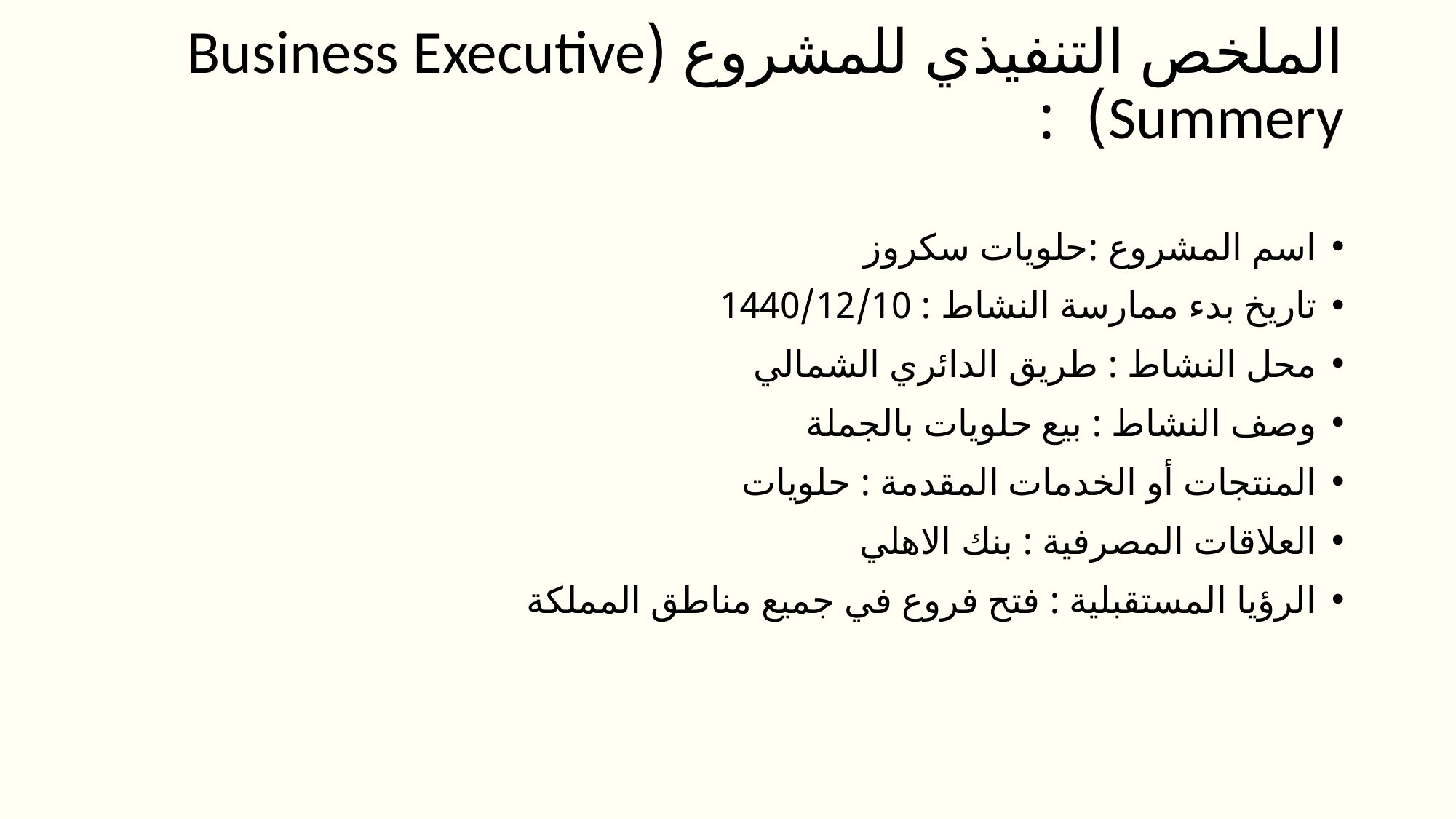

# الملخص التنفيذي للمشروع (Business Executive Summery)  :
اسم المشروع :حلويات سكروز
تاريخ بدء ممارسة النشاط : 1440/12/10
محل النشاط : طريق الدائري الشمالي
وصف النشاط : بيع حلويات بالجملة
المنتجات أو الخدمات المقدمة : حلويات
العلاقات المصرفية : بنك الاهلي
الرؤيا المستقبلية : فتح فروع في جميع مناطق المملكة